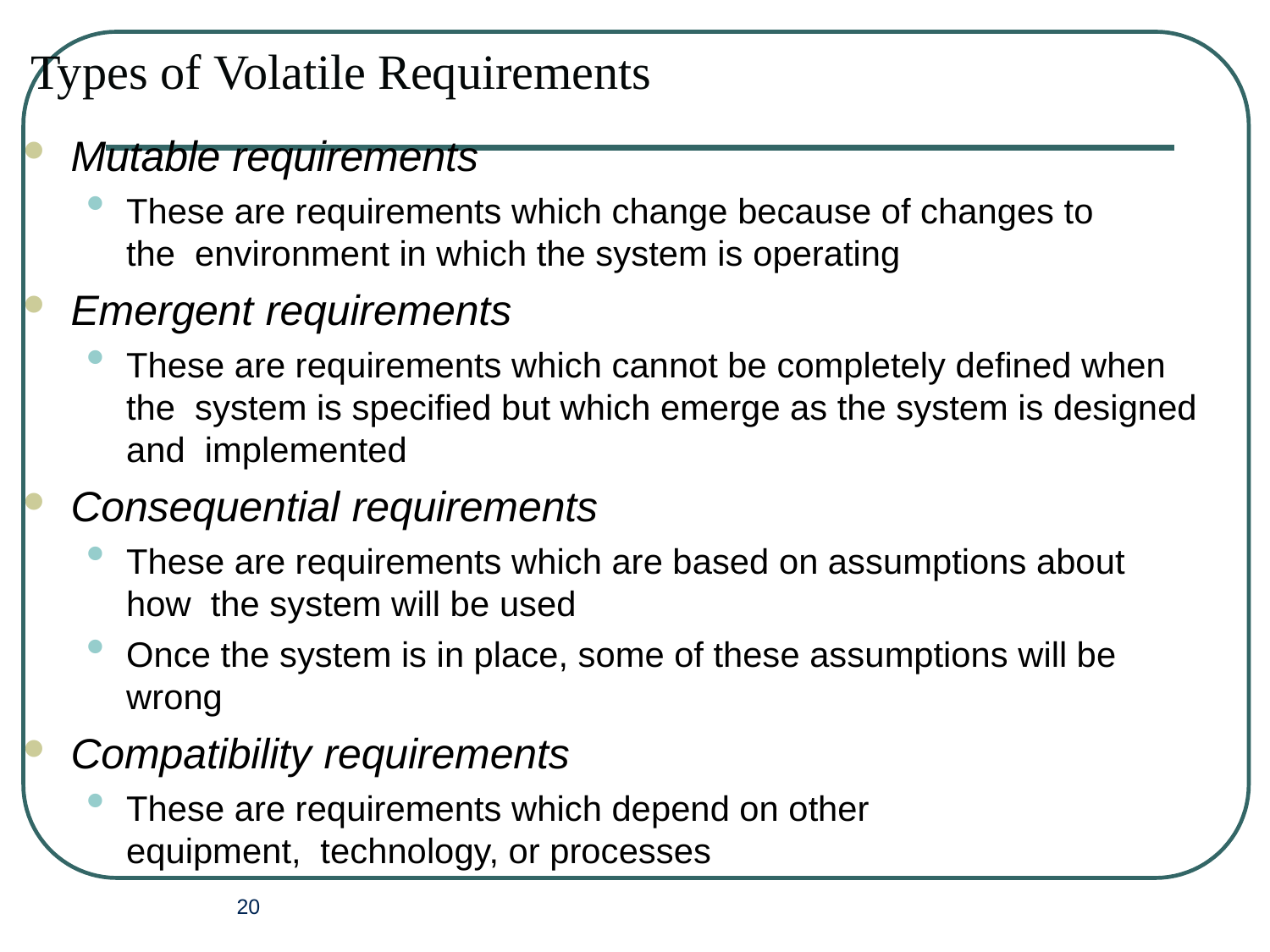

# Types of Volatile Requirements
Mutable requirements
These are requirements which change because of changes to the  environment in which the system is operating
Emergent requirements
These are requirements which cannot be completely defined when the  system is specified but which emerge as the system is designed and  implemented
Consequential requirements
These are requirements which are based on assumptions about how  the system will be used
Once the system is in place, some of these assumptions will be wrong
Compatibility requirements
These are requirements which depend on other equipment,  technology, or processes
20